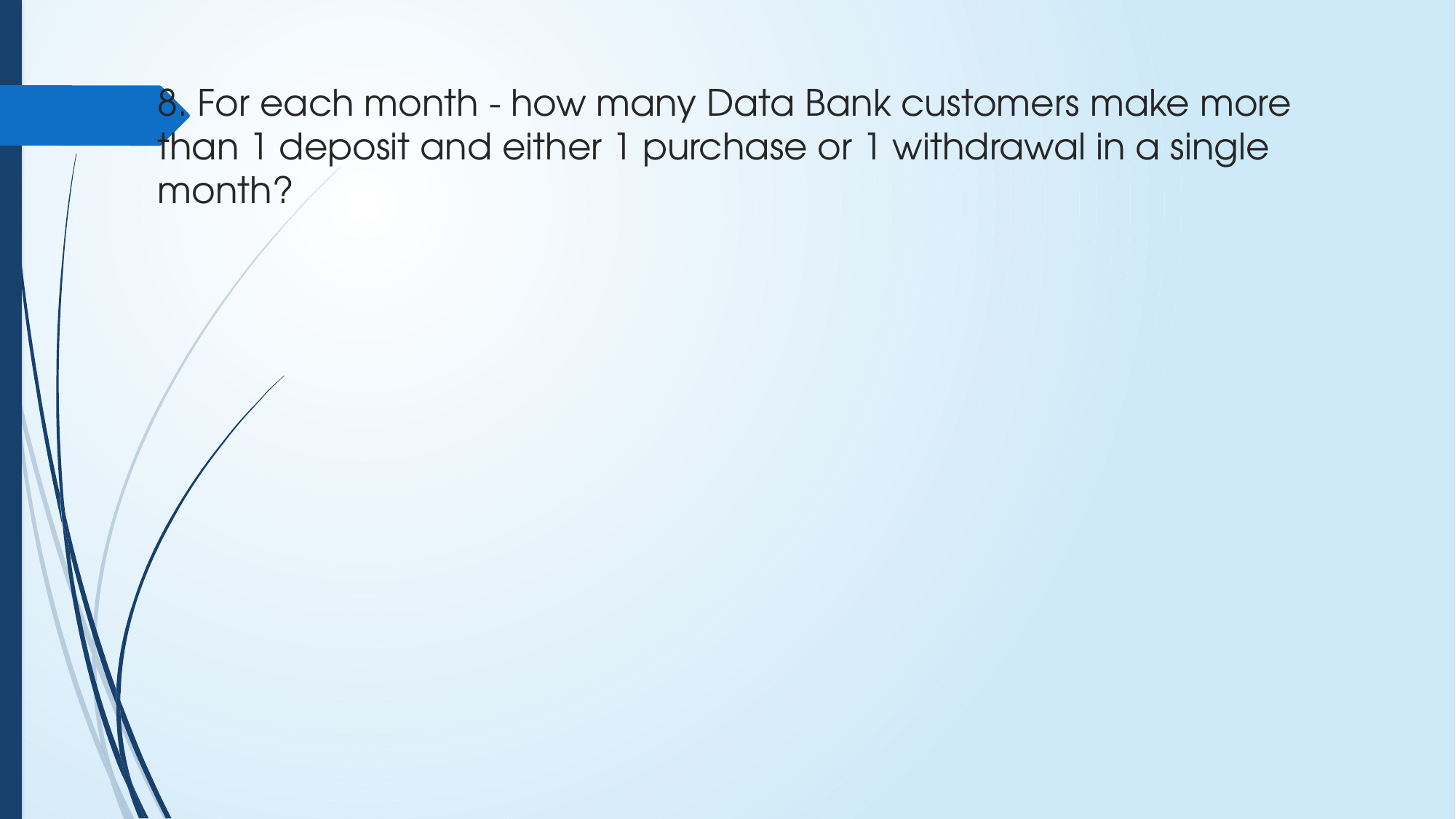

# 8. For each month - how many Data Bank customers make more than 1 deposit and either 1 purchase or 1 withdrawal in a single month?